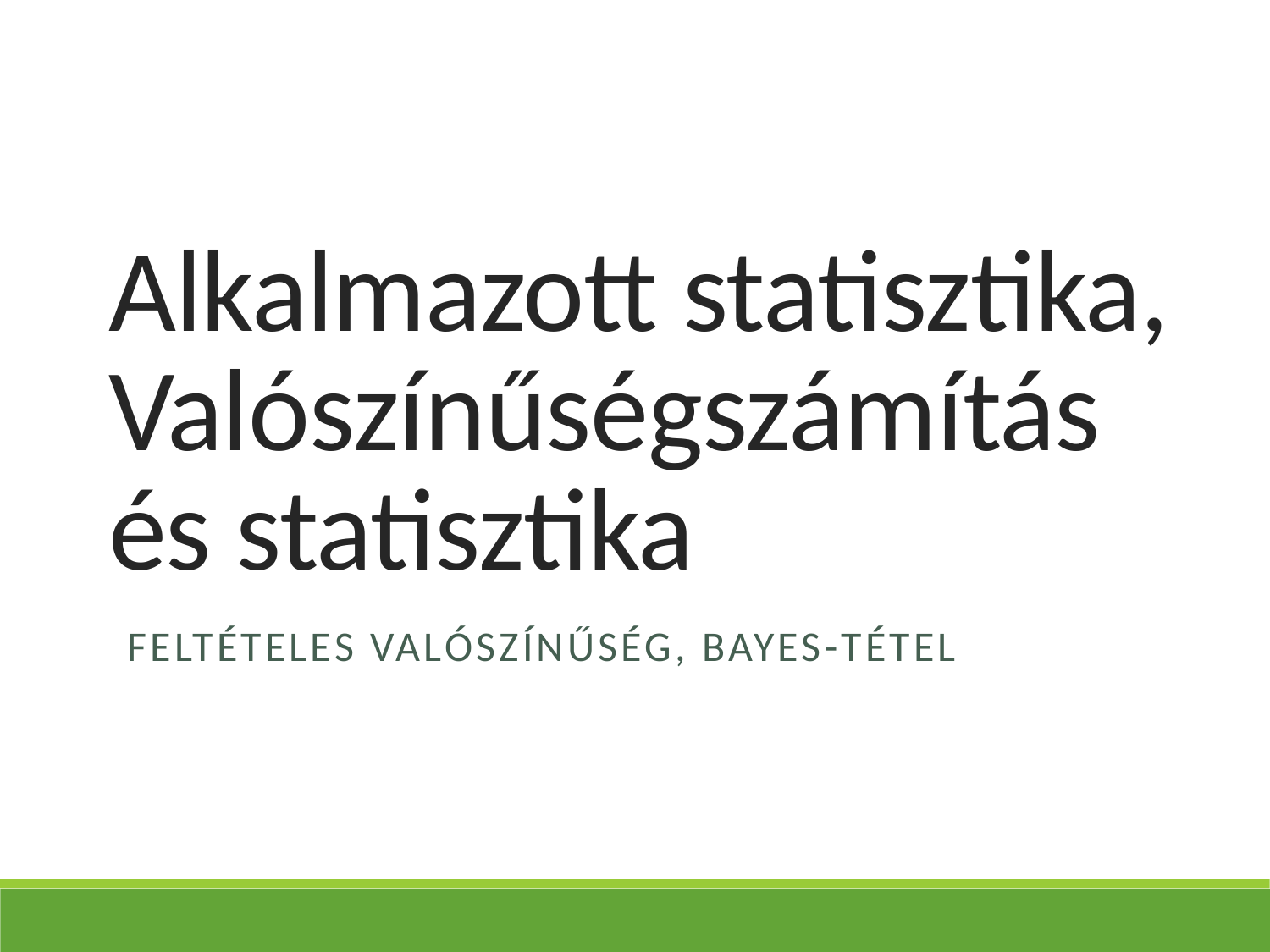

# Alkalmazott statisztika, Valószínűségszámítás és statisztika
Feltételes valószínűség, Bayes-tétel